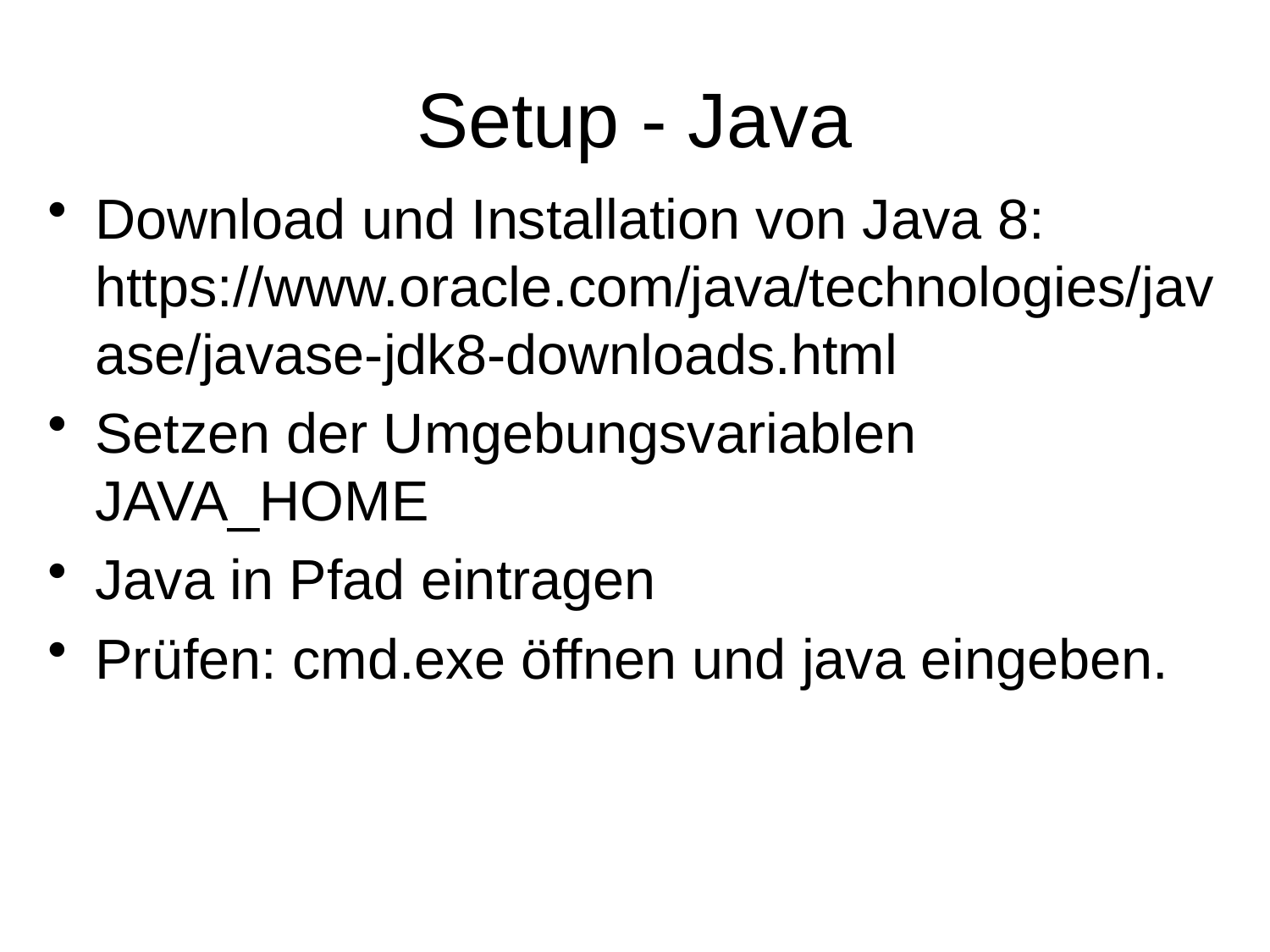

# Setup - Java
Download und Installation von Java 8:
https://www.oracle.com/java/technologies/javase/javase-jdk8-downloads.html
Setzen der Umgebungsvariablen JAVA_HOME
Java in Pfad eintragen
Prüfen: cmd.exe öffnen und java eingeben.